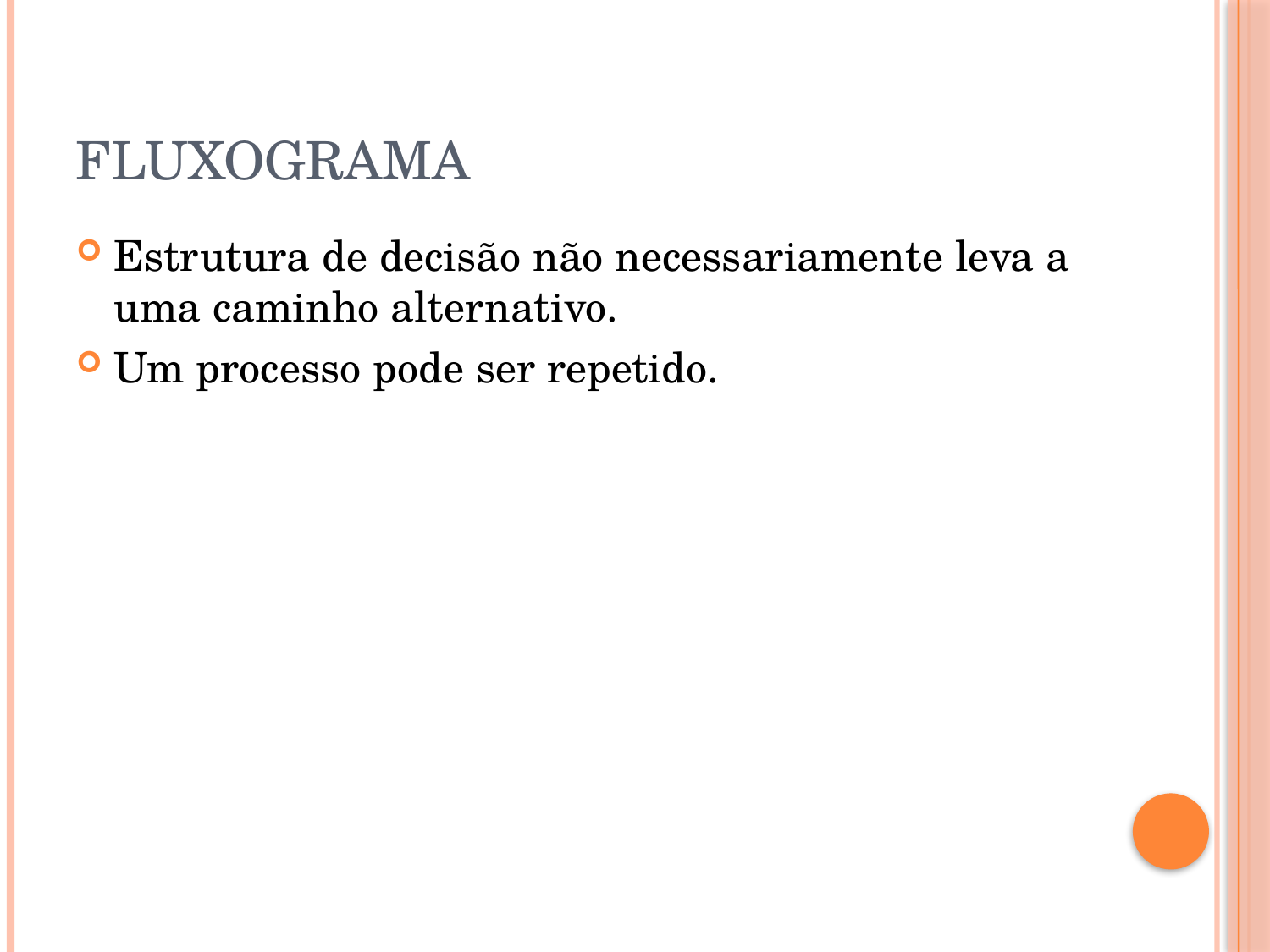

# Fluxograma
Estrutura de decisão não necessariamente leva a uma caminho alternativo.
Um processo pode ser repetido.